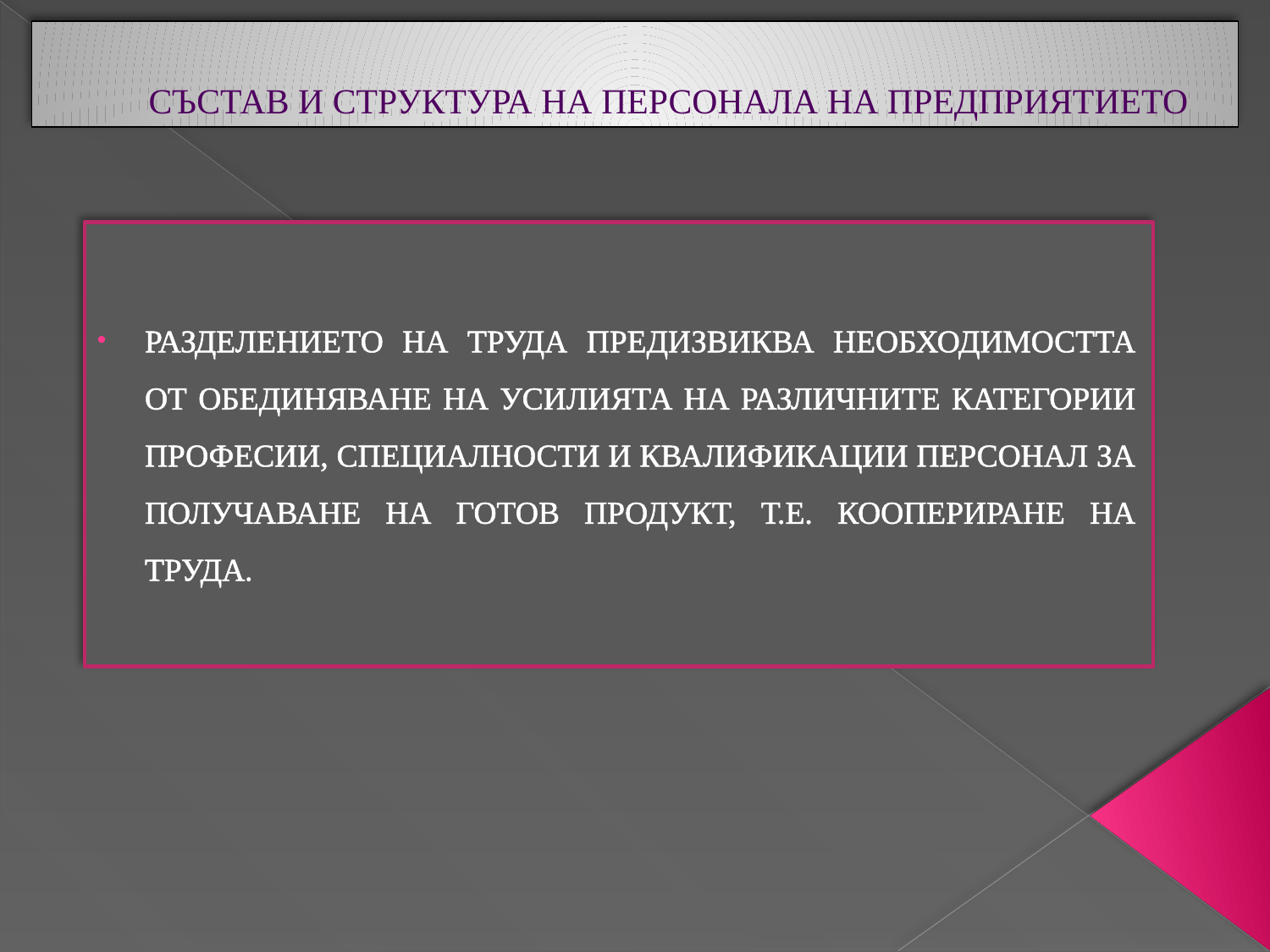

# СЪСТАВ И СТРУКТУРА НА ПЕРСОНАЛА НА ПРЕДПРИЯТИЕТО
РАЗДЕЛЕНИЕТО НА ТРУДА ПРЕДИЗВИКВА НЕОБХОДИМОСТТА ОТ ОБЕДИНЯВАНЕ НА УСИЛИЯТА НА РАЗЛИЧНИТЕ КАТЕГОРИИ ПРОФЕСИИ, СПЕЦИАЛНОСТИ И КВАЛИФИКАЦИИ ПЕРСОНАЛ ЗА ПОЛУЧАВАНЕ НА ГОТОВ ПРОДУКТ, Т.Е. КООПЕРИРАНЕ НА ТРУДА.